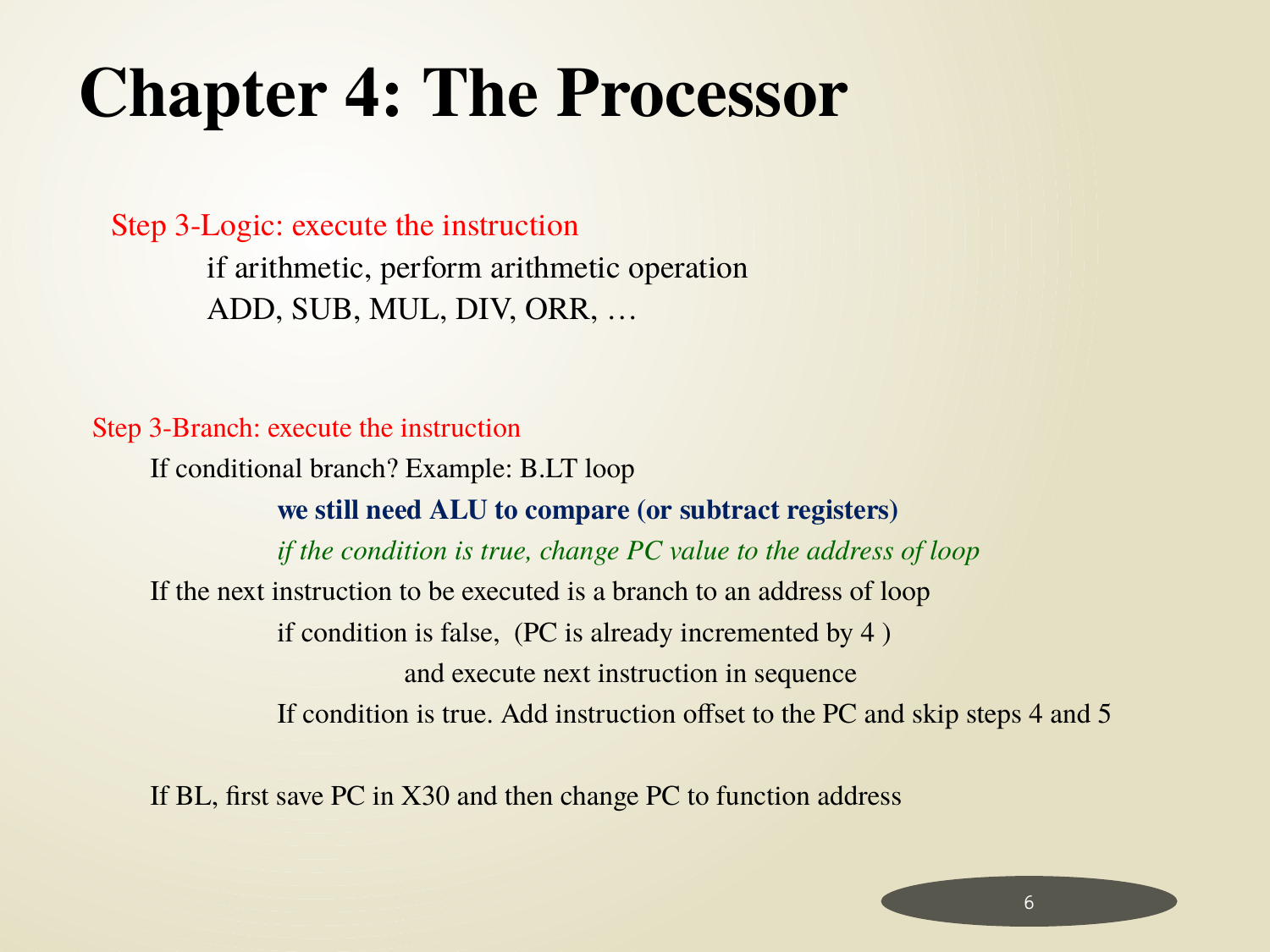

Chapter 4: The Processor
Step 3-Logic: execute the instruction
	if arithmetic, perform arithmetic operation
	ADD, SUB, MUL, DIV, ORR, …
Step 3-Branch: execute the instruction
	If conditional branch? Example: B.LT loop
		we still need ALU to compare (or subtract registers)
		if the condition is true, change PC value to the address of loop
	If the next instruction to be executed is a branch to an address of loop
		if condition is false,  (PC is already incremented by 4 )
			and execute next instruction in sequence
		If condition is true. Add instruction offset to the PC and skip steps 4 and 5

	If BL, first save PC in X30 and then change PC to function address
6